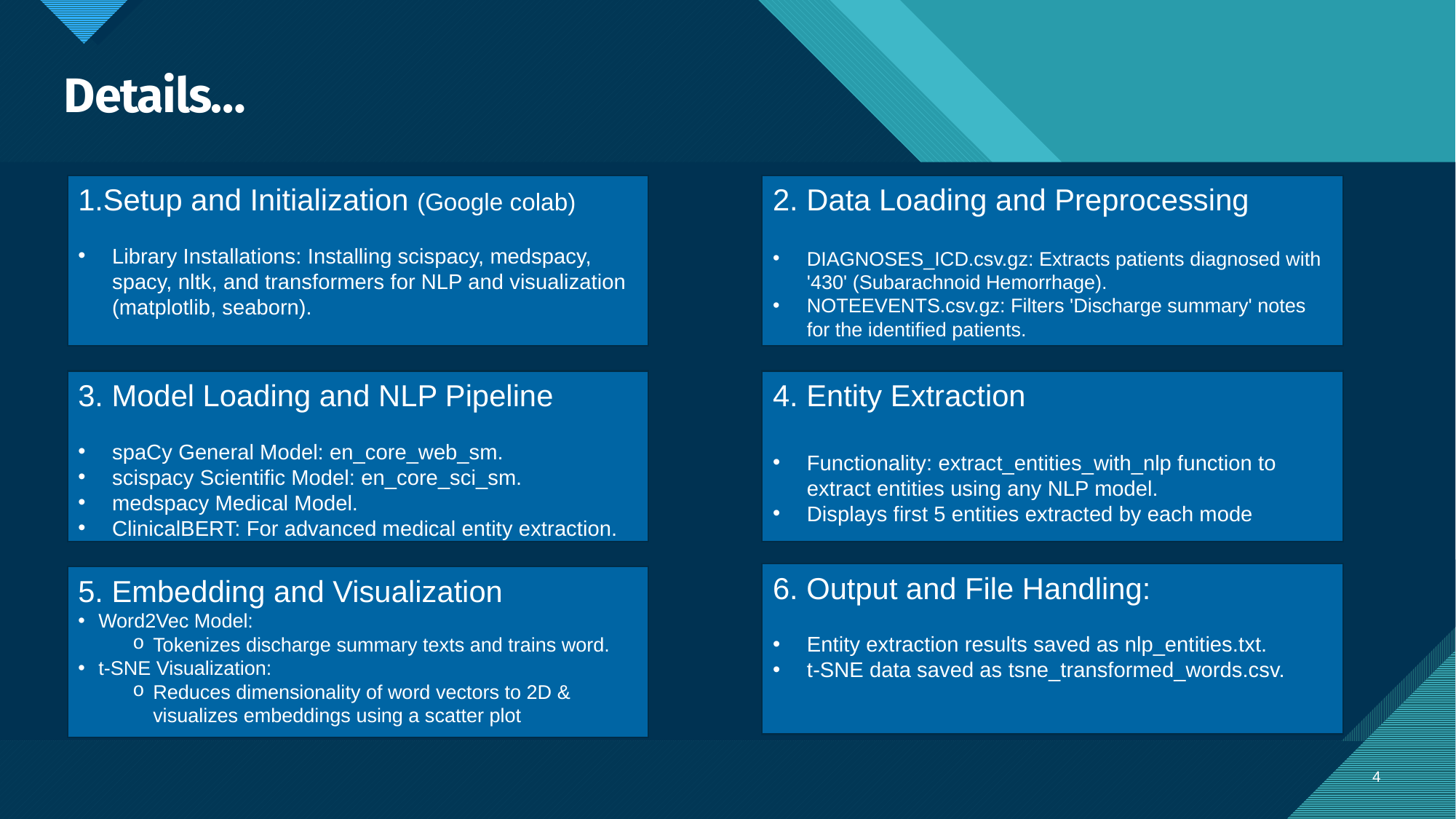

# Details…
1.Setup and Initialization (Google colab)

Library Installations: Installing scispacy, medspacy, spacy, nltk, and transformers for NLP and visualization (matplotlib, seaborn).
2. Data Loading and Preprocessing

DIAGNOSES_ICD.csv.gz: Extracts patients diagnosed with '430' (Subarachnoid Hemorrhage).
NOTEEVENTS.csv.gz: Filters 'Discharge summary' notes for the identified patients.
4. Entity Extraction

Functionality: extract_entities_with_nlp function to extract entities using any NLP model.
Displays first 5 entities extracted by each mode
3. Model Loading and NLP Pipeline

spaCy General Model: en_core_web_sm.
scispacy Scientific Model: en_core_sci_sm.
medspacy Medical Model.
ClinicalBERT: For advanced medical entity extraction.

6. Output and File Handling:

Entity extraction results saved as nlp_entities.txt.
t-SNE data saved as tsne_transformed_words.csv.
5. Embedding and Visualization
Word2Vec Model:
Tokenizes discharge summary texts and trains word.
t-SNE Visualization:
Reduces dimensionality of word vectors to 2D & visualizes embeddings using a scatter plot
4